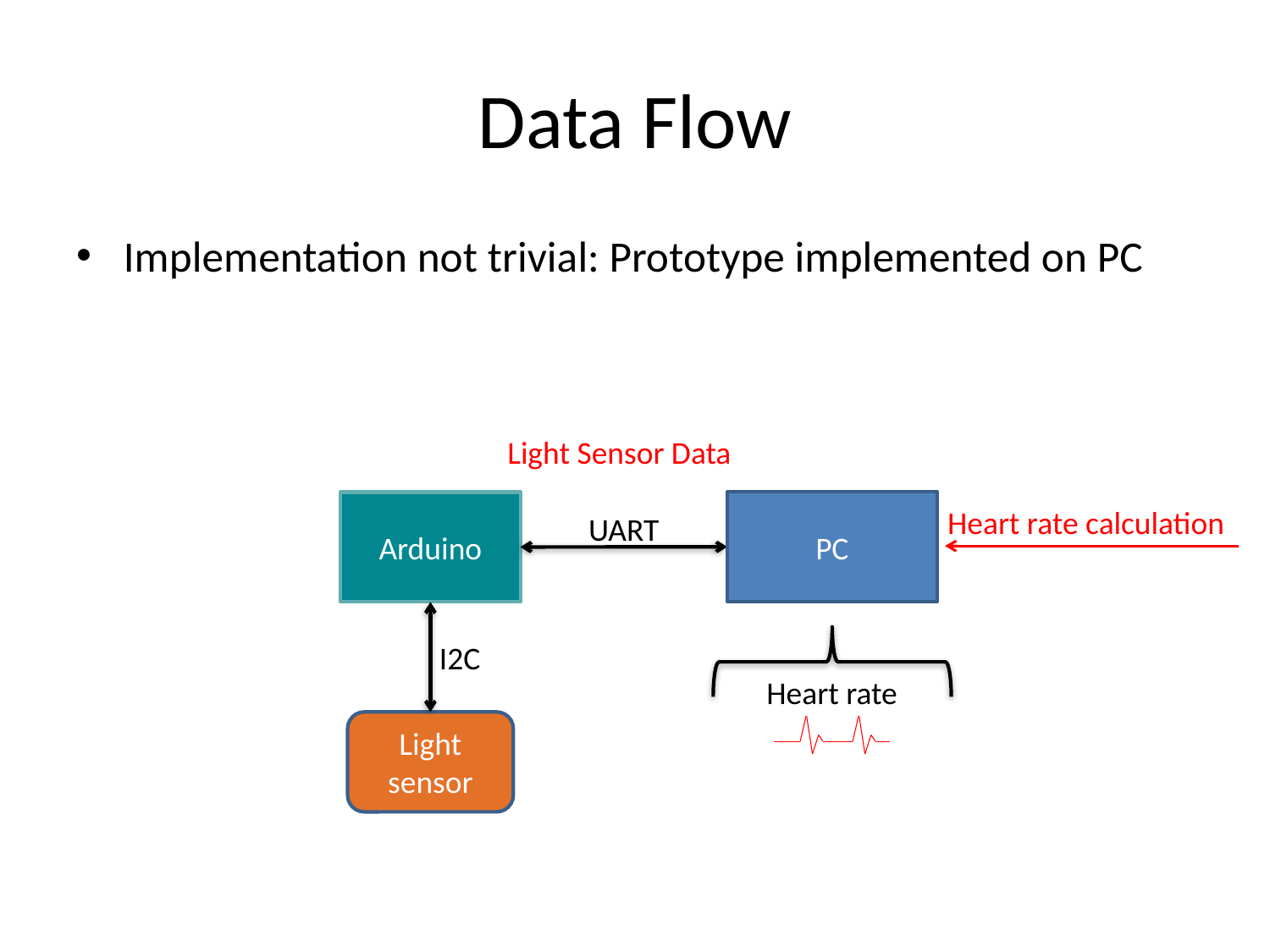

# Data Flow
Implementation not trivial: Prototype implemented on PC
Light Sensor Data
PC
Arduino
I2C
Light sensor
UART

Heart rate
Heart rate calculation